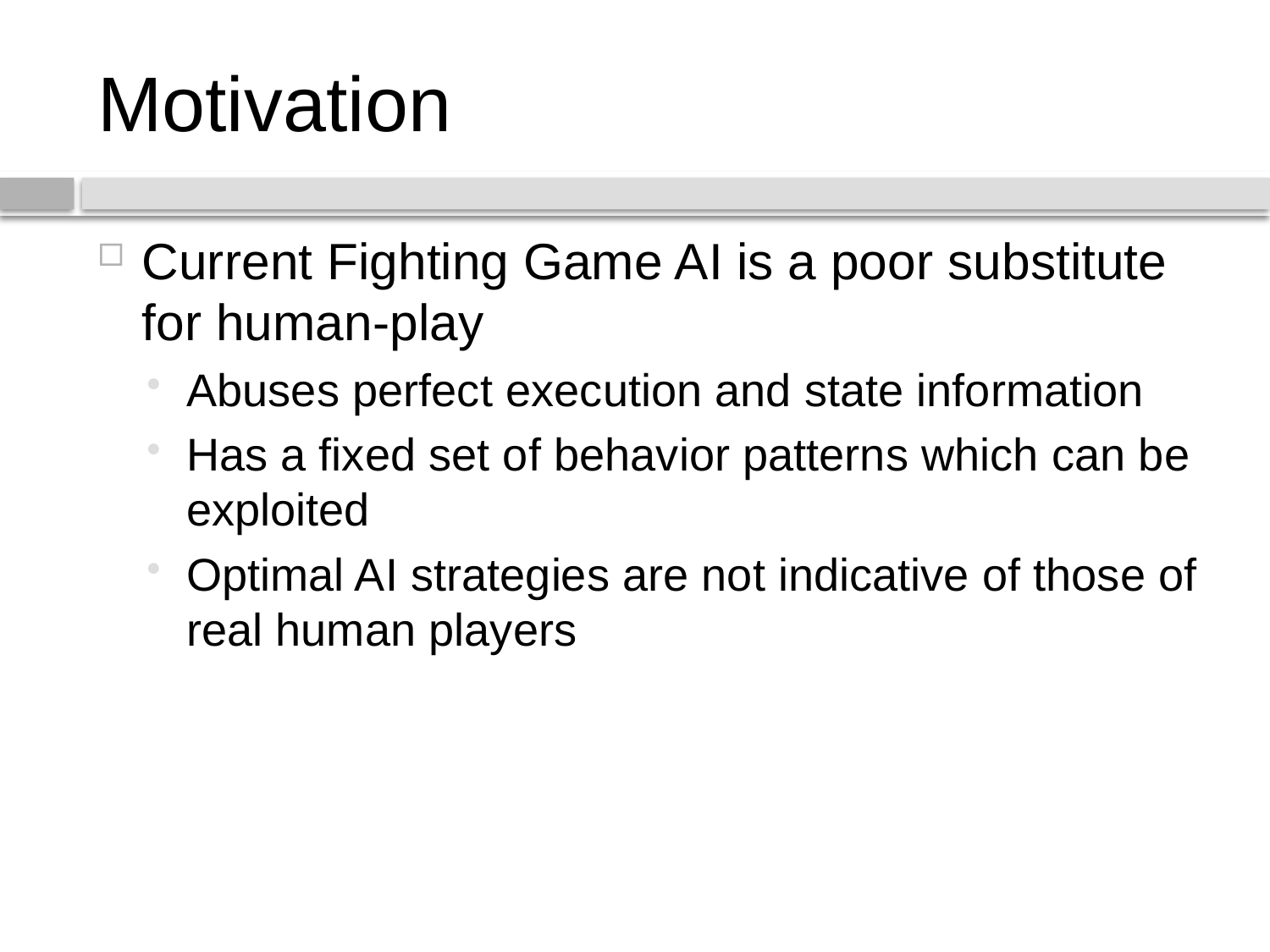

# Motivation
Current Fighting Game AI is a poor substitute for human-play
Abuses perfect execution and state information
Has a fixed set of behavior patterns which can be exploited
Optimal AI strategies are not indicative of those of real human players